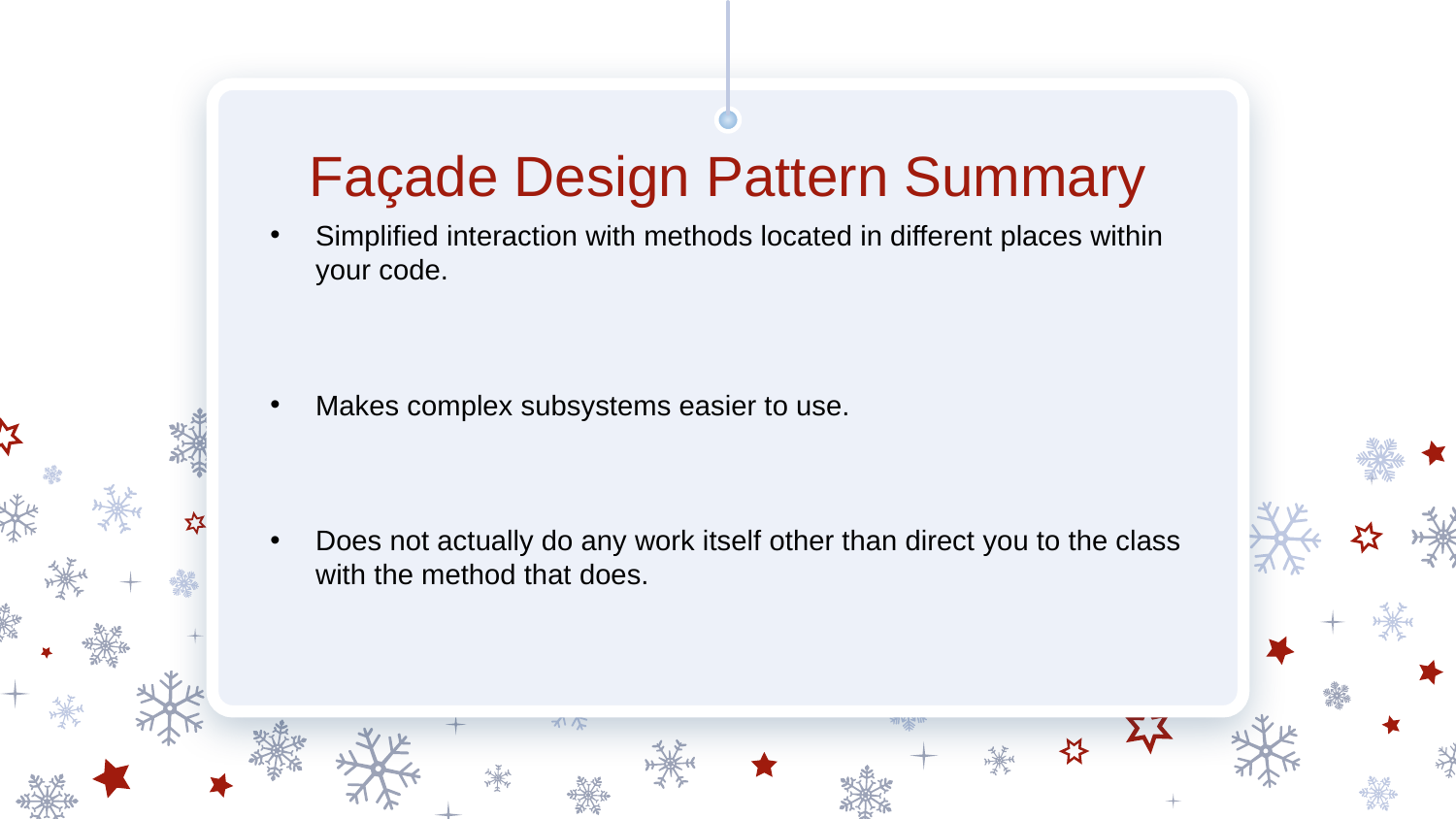

# Façade Design Pattern Summary
Simplified interaction with methods located in different places within your code.

Makes complex subsystems easier to use.

Does not actually do any work itself other than direct you to the class with the method that does.